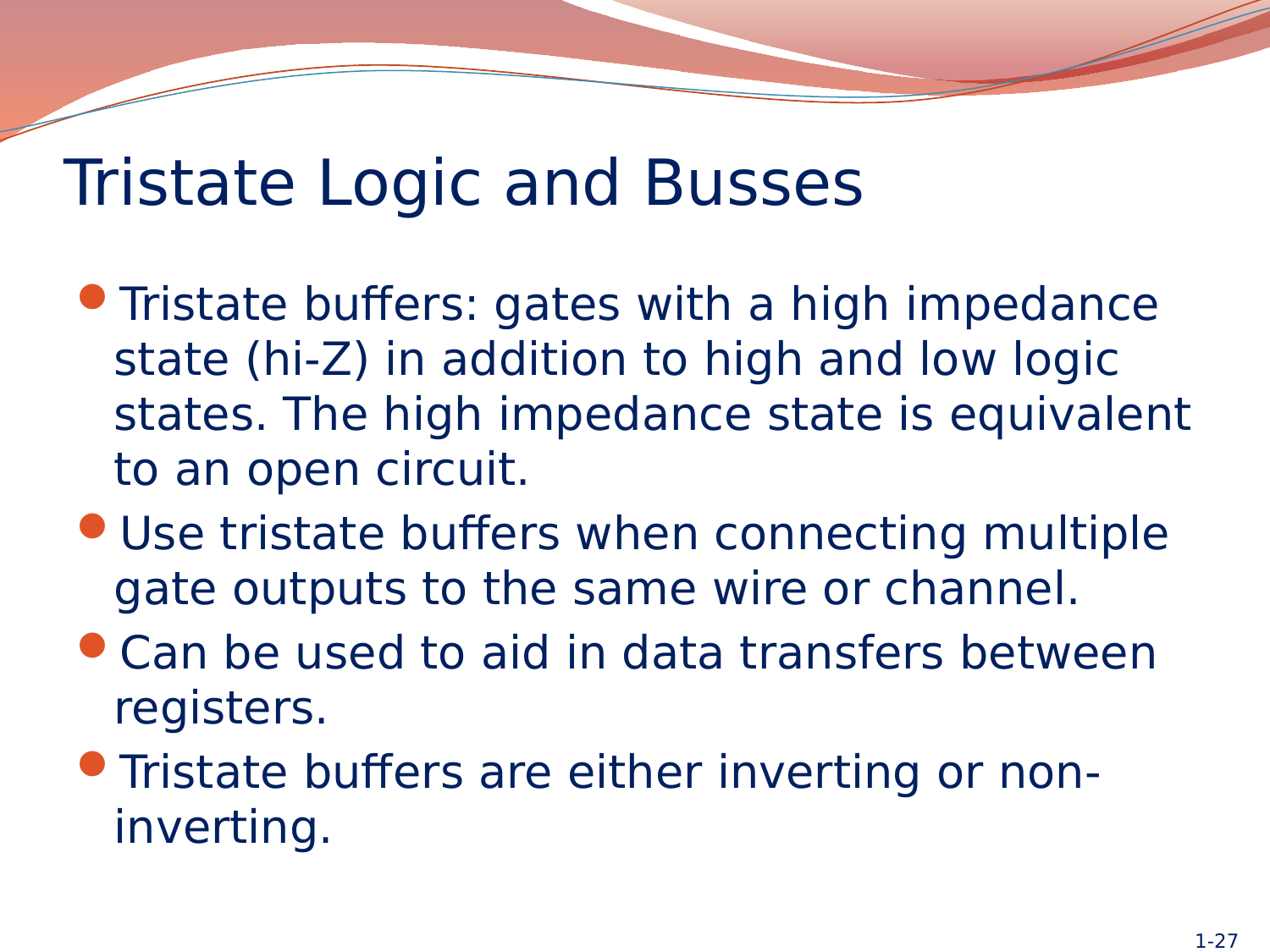

# Tristate Logic and Busses
Tristate buffers: gates with a high impedance state (hi‑Z) in addition to high and low logic states. The high impedance state is equivalent to an open circuit.
Use tristate buffers when connecting multiple gate outputs to the same wire or channel.
Can be used to aid in data transfers between registers.
Tristate buffers are either inverting or non-inverting.

1-27